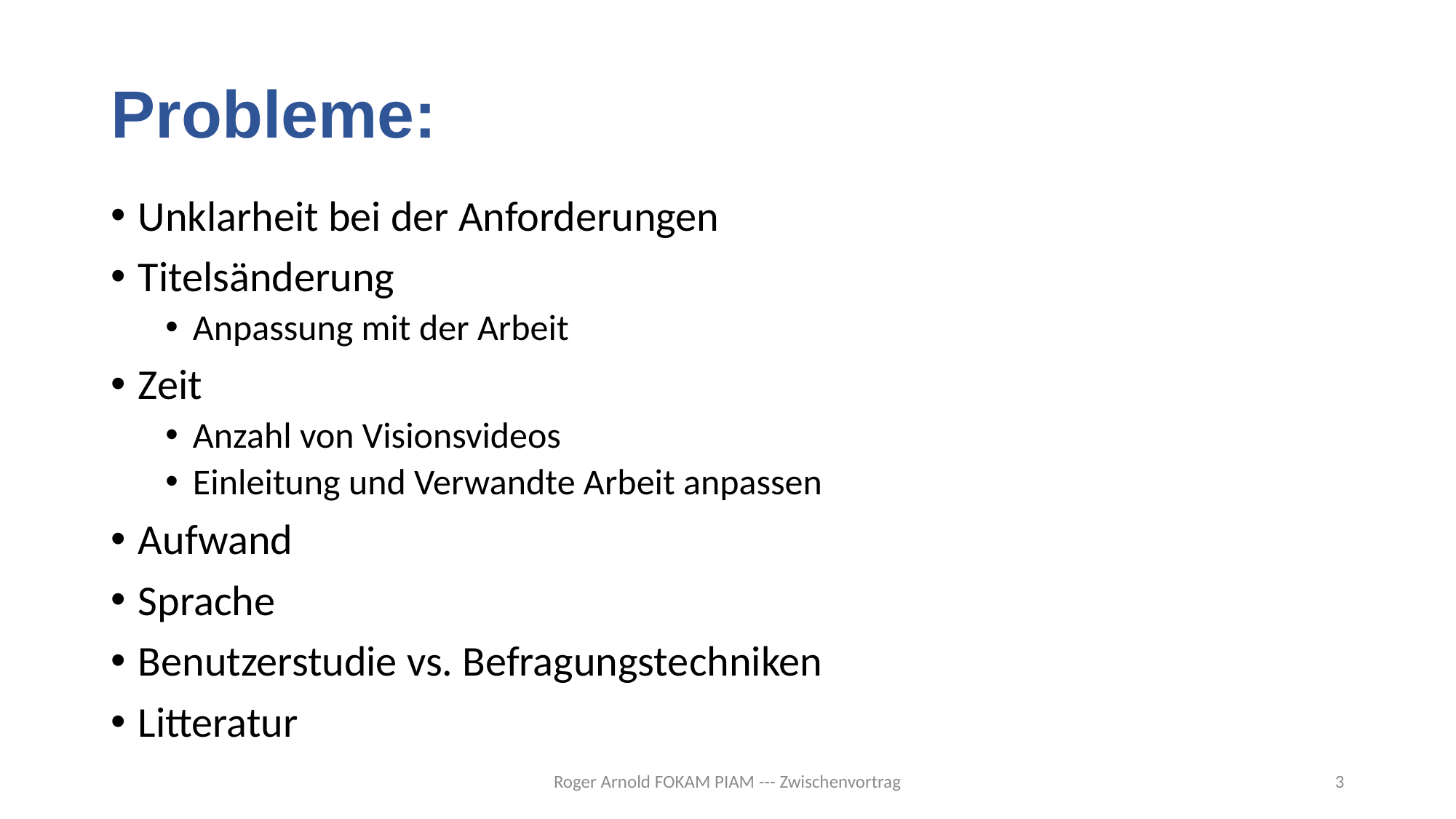

# Probleme:
Unklarheit bei der Anforderungen
Titelsänderung
Anpassung mit der Arbeit
Zeit
Anzahl von Visionsvideos
Einleitung und Verwandte Arbeit anpassen
Aufwand
Sprache
Benutzerstudie vs. Befragungstechniken
Litteratur

Roger Arnold FOKAM PIAM --- Zwischenvortrag
3